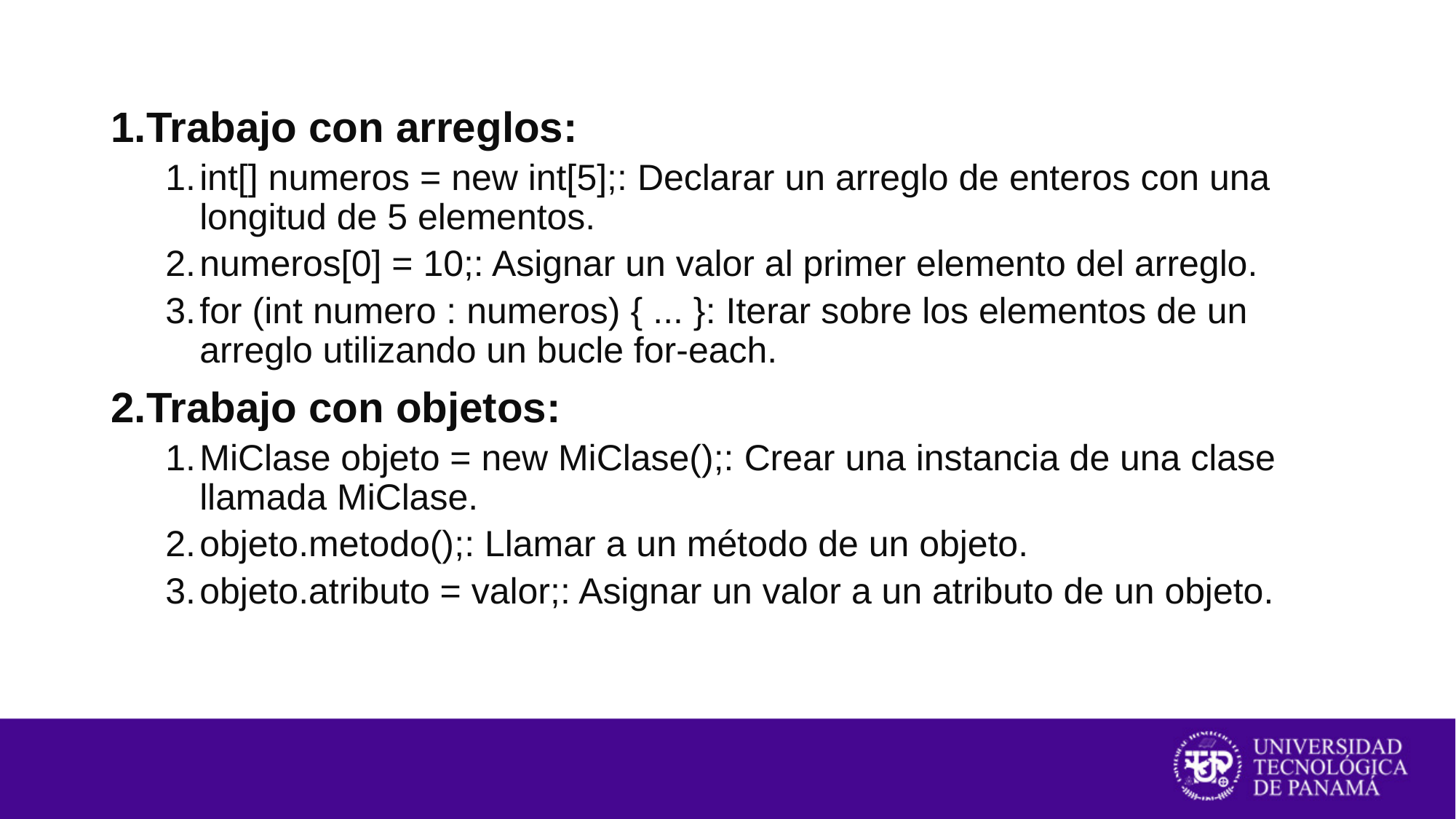

Trabajo con arreglos:
int[] numeros = new int[5];: Declarar un arreglo de enteros con una longitud de 5 elementos.
numeros[0] = 10;: Asignar un valor al primer elemento del arreglo.
for (int numero : numeros) { ... }: Iterar sobre los elementos de un arreglo utilizando un bucle for-each.
Trabajo con objetos:
MiClase objeto = new MiClase();: Crear una instancia de una clase llamada MiClase.
objeto.metodo();: Llamar a un método de un objeto.
objeto.atributo = valor;: Asignar un valor a un atributo de un objeto.